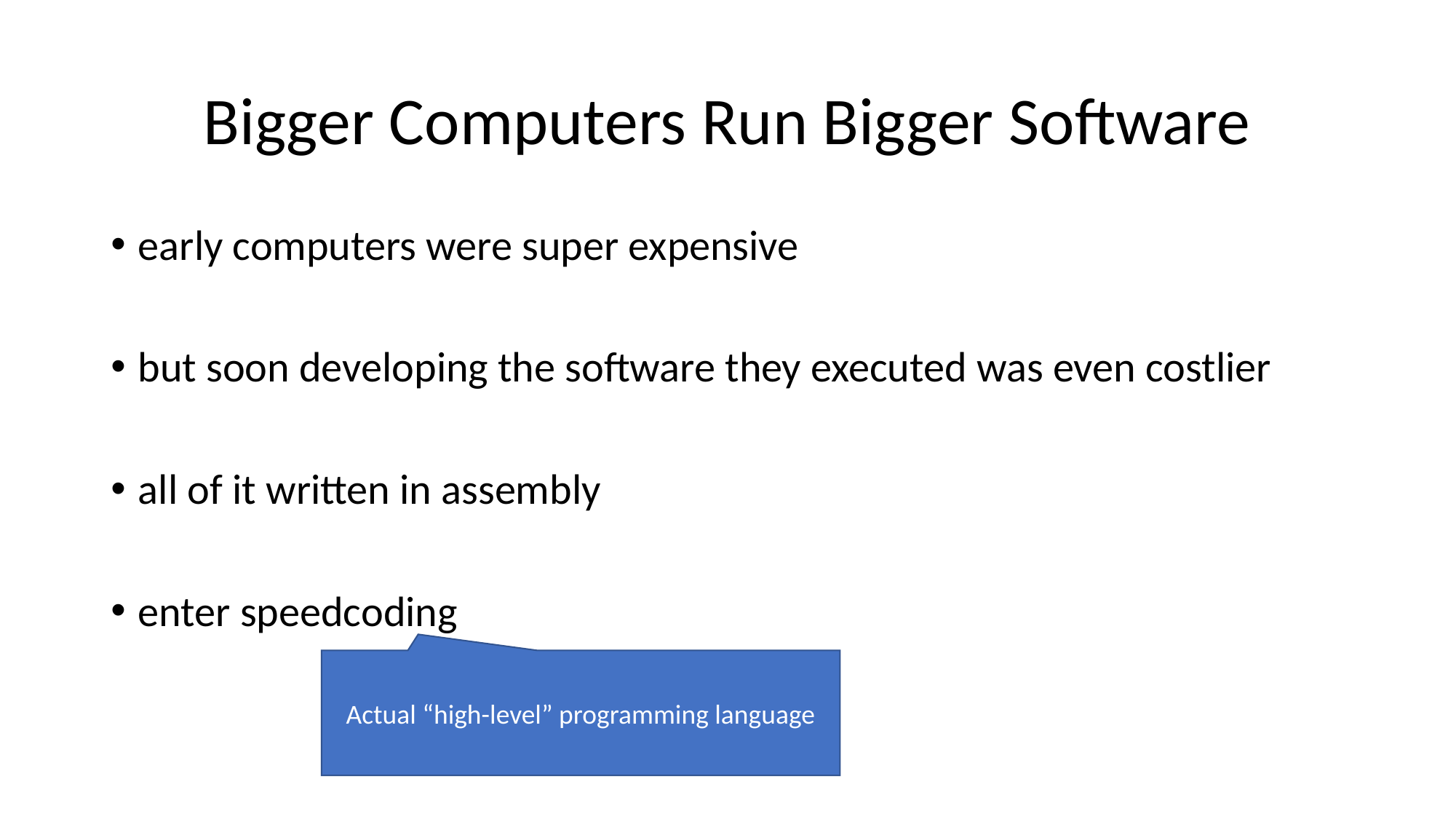

# Bigger Computers Run Bigger Software
early computers were super expensive

but soon developing the software they executed was even costlier

all of it written in assembly

enter speedcoding
Actual “high-level” programming language